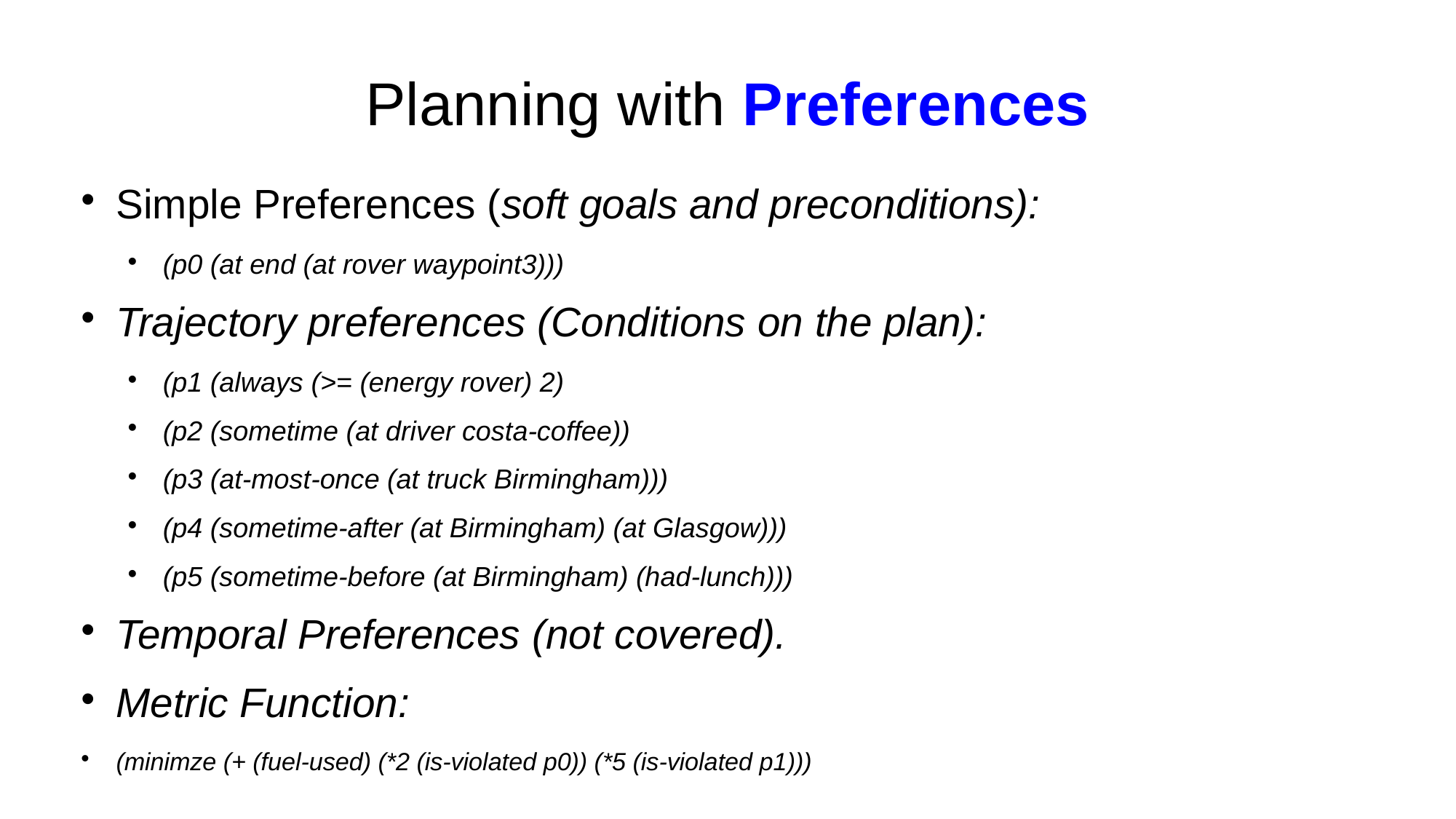

Planning with Preferences
Simple Preferences (soft goals and preconditions):
(p0 (at end (at rover waypoint3)))
Trajectory preferences (Conditions on the plan):
(p1 (always (>= (energy rover) 2)
(p2 (sometime (at driver costa-coffee))
(p3 (at-most-once (at truck Birmingham)))
(p4 (sometime-after (at Birmingham) (at Glasgow)))
(p5 (sometime-before (at Birmingham) (had-lunch)))
Temporal Preferences (not covered).
Metric Function:
(minimze (+ (fuel-used) (*2 (is-violated p0)) (*5 (is-violated p1)))